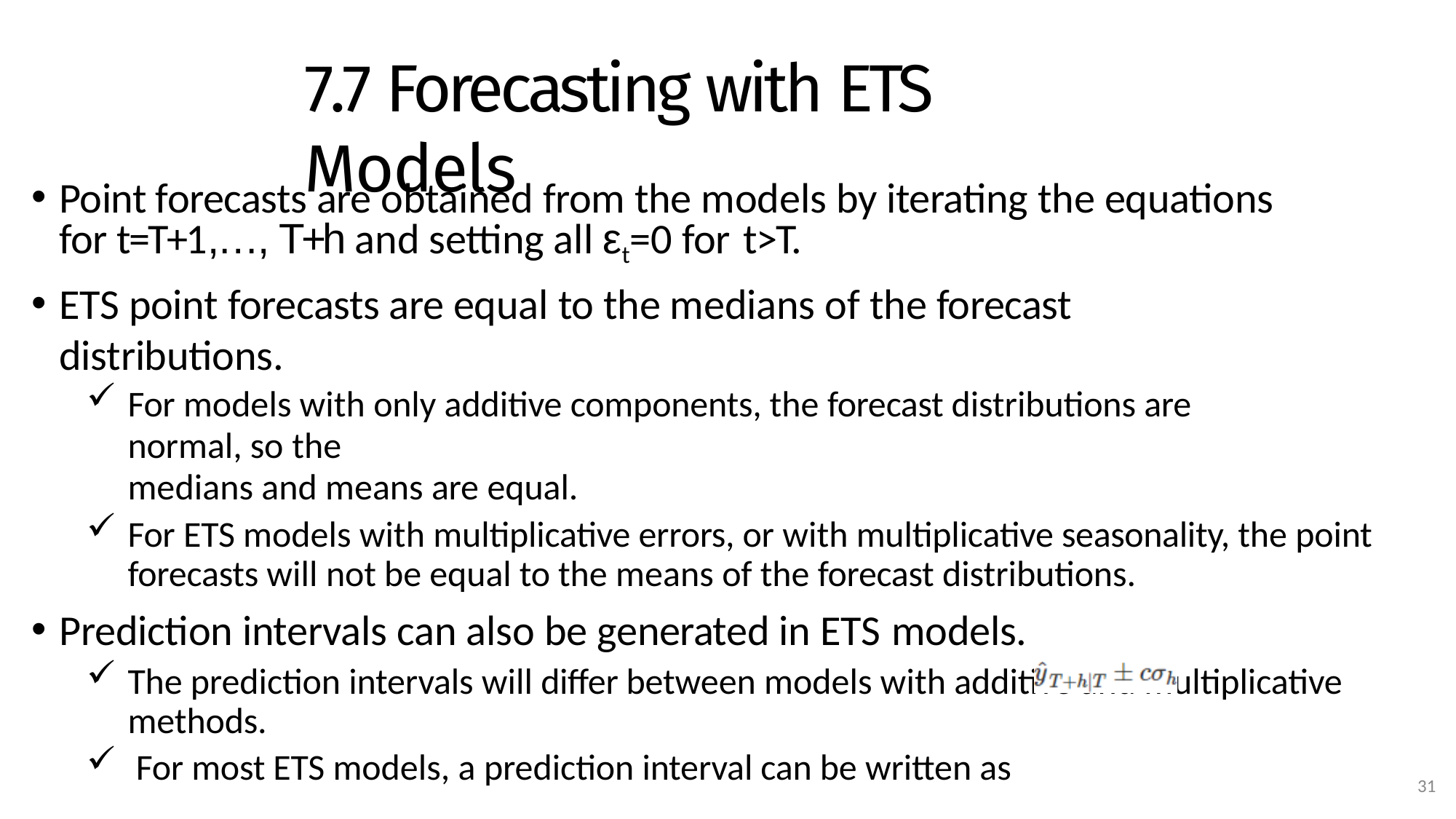

# 7.7 Forecasting with ETS Models
Point forecasts are obtained from the models by iterating the equations  for t=T+1,…, T+h and setting all εt=0 for t>T.
ETS point forecasts are equal to the medians of the forecast distributions.
For models with only additive components, the forecast distributions are normal, so the
medians and means are equal.
For ETS models with multiplicative errors, or with multiplicative seasonality, the point  forecasts will not be equal to the means of the forecast distributions.
Prediction intervals can also be generated in ETS models.
The prediction intervals will differ between models with additive and multiplicative  methods.
For most ETS models, a prediction interval can be written as

31